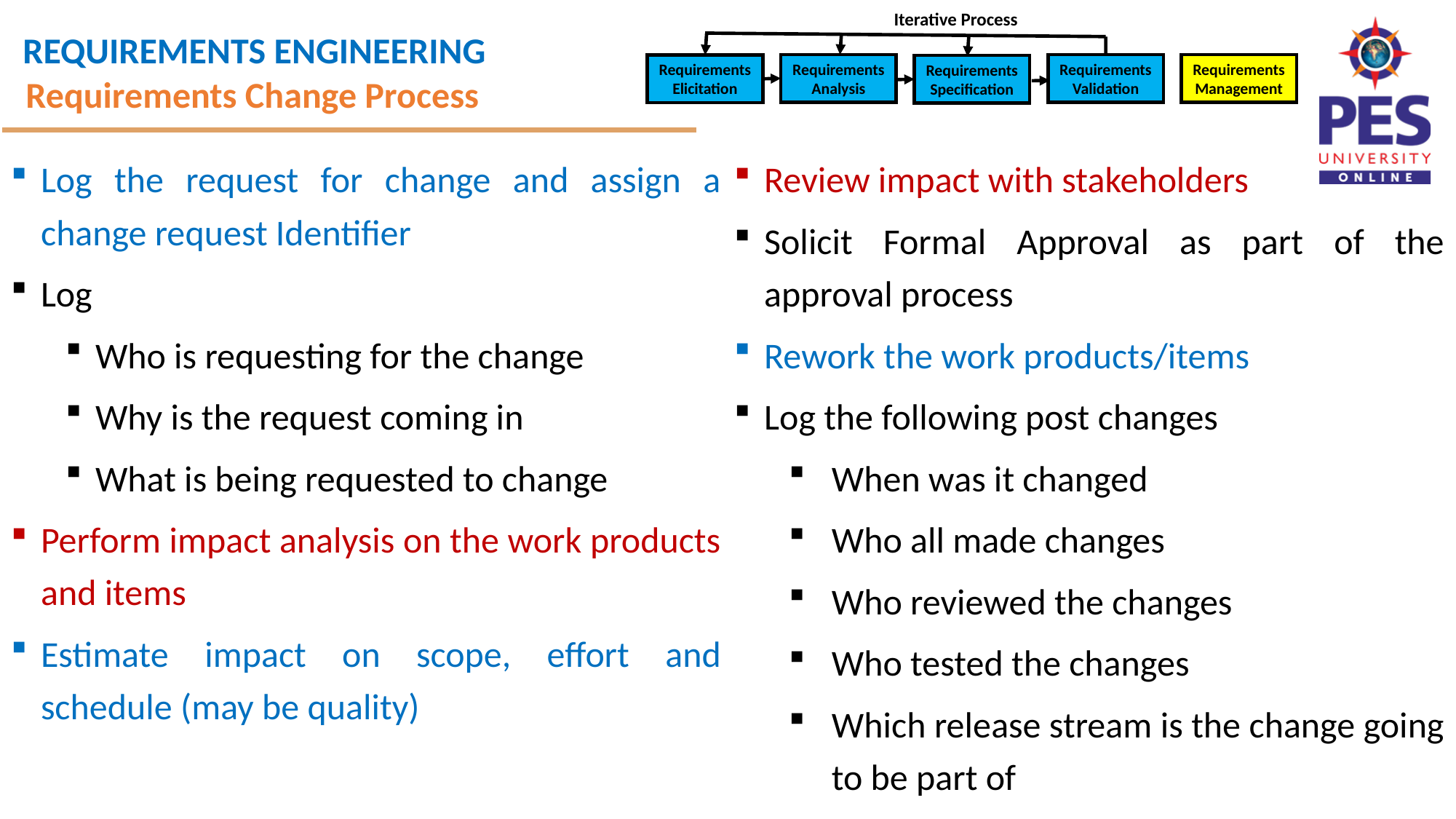

Iterative Process
Requirements Analysis
Requirements Validation
Requirements Management
Requirements Elicitation
Requirements Specification
Requirements Change Process
Log the request for change and assign a change request Identifier
Log
Who is requesting for the change
Why is the request coming in
What is being requested to change
Perform impact analysis on the work products and items
Estimate impact on scope, effort and schedule (may be quality)

Review impact with stakeholders
Solicit Formal Approval as part of the approval process
Rework the work products/items
Log the following post changes
When was it changed
Who all made changes
Who reviewed the changes
Who tested the changes
Which release stream is the change going to be part of